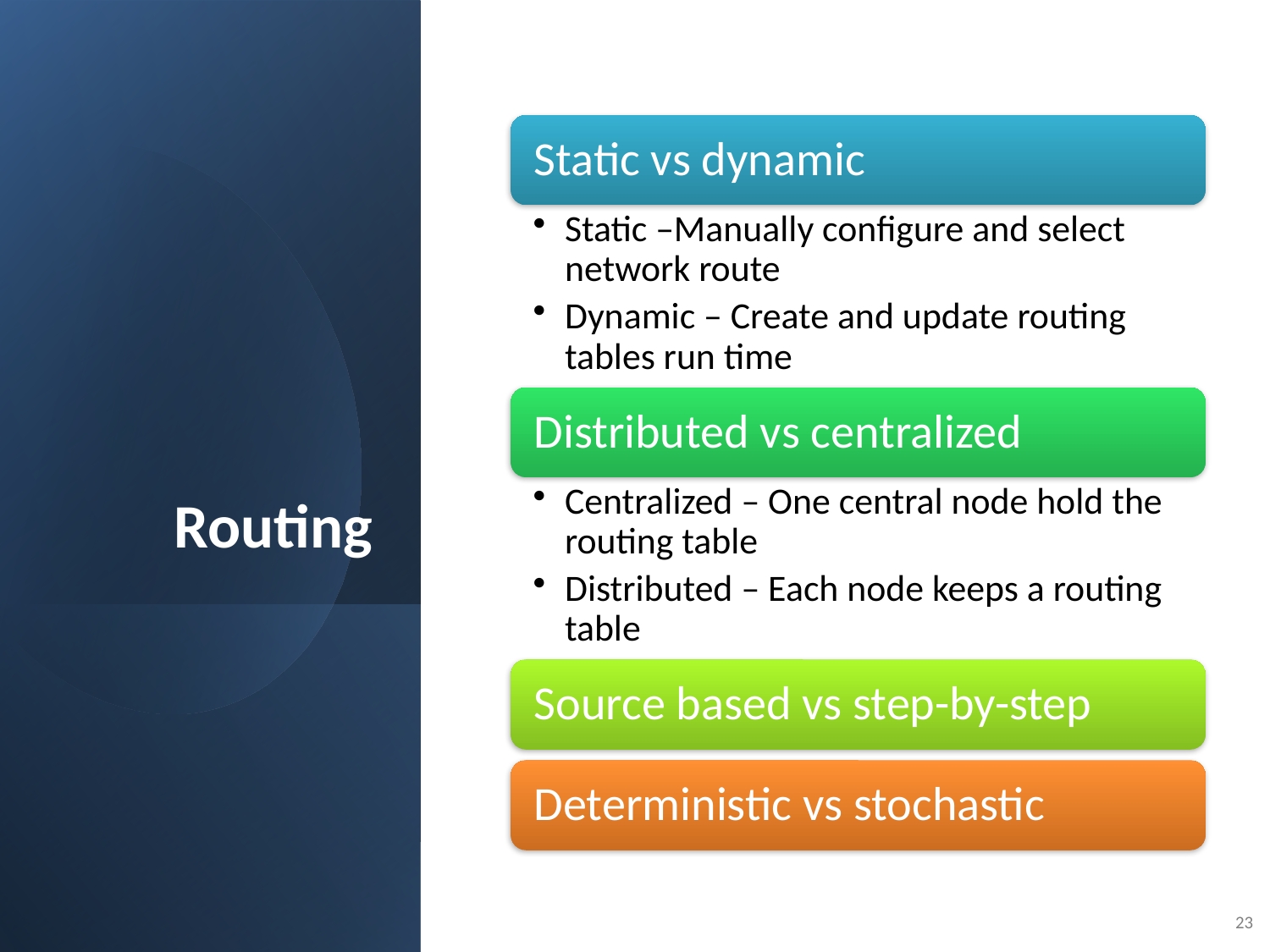

Static vs dynamic
Static –Manually configure and select network route
Dynamic – Create and update routing tables run time
Distributed vs centralized
Centralized – One central node hold the routing table
Distributed – Each node keeps a routing table
Source based vs step-by-step
Deterministic vs stochastic

# Routing

23